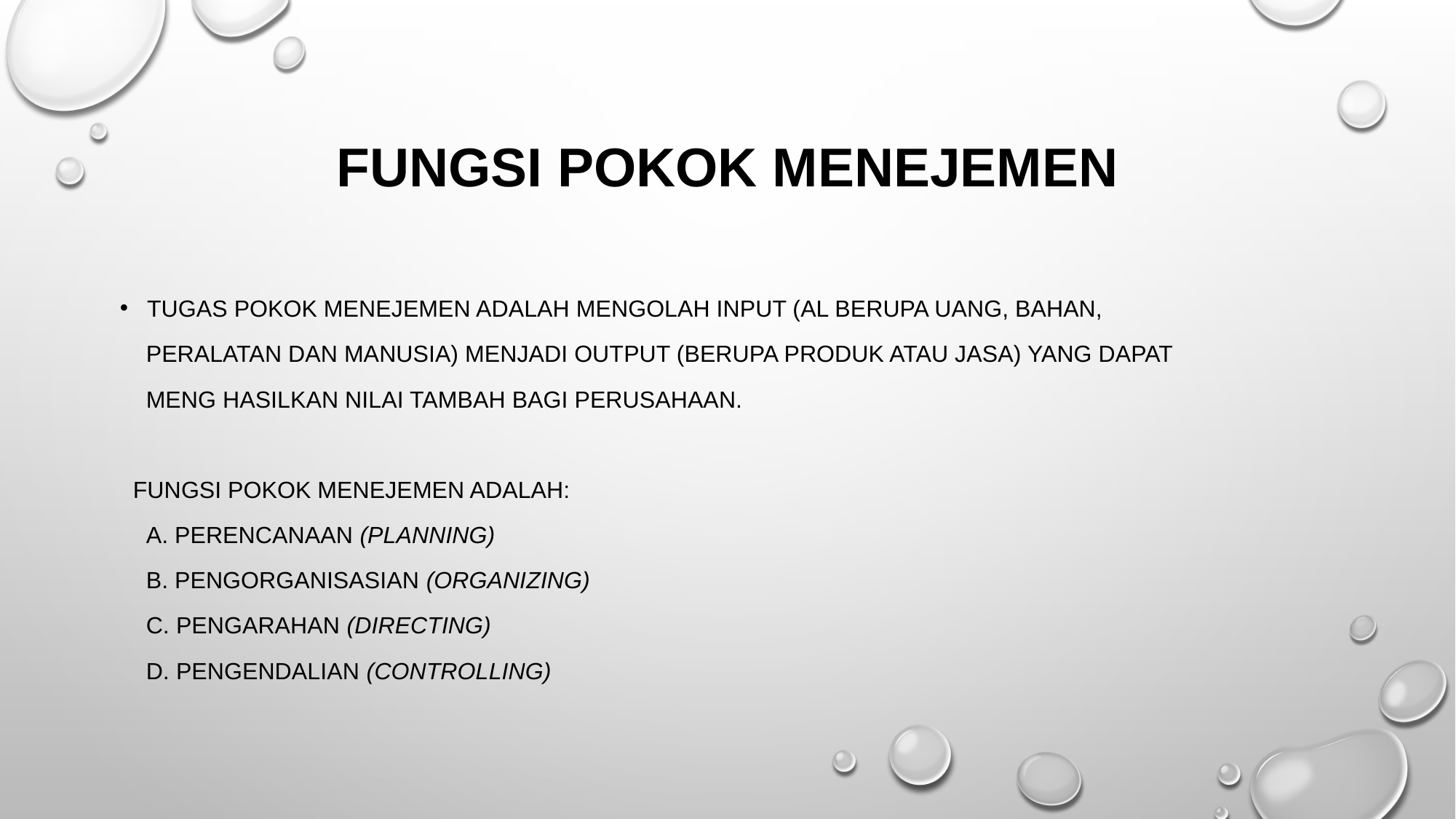

# Fungsi Pokok Menejemen
Tugas pokok menejemen adalah mengolah input (al berupa uang, bahan,
    peralatan dan manusia) menjadi output (berupa produk atau jasa) yang dapat
    meng hasilkan nilai tambah bagi perusahaan.

  Fungsi pokok menejemen adalah:
    a. Perencanaan (planning)
    b. Pengorganisasian (Organizing)
    c. Pengarahan (Directing)
    d. Pengendalian (Controlling)